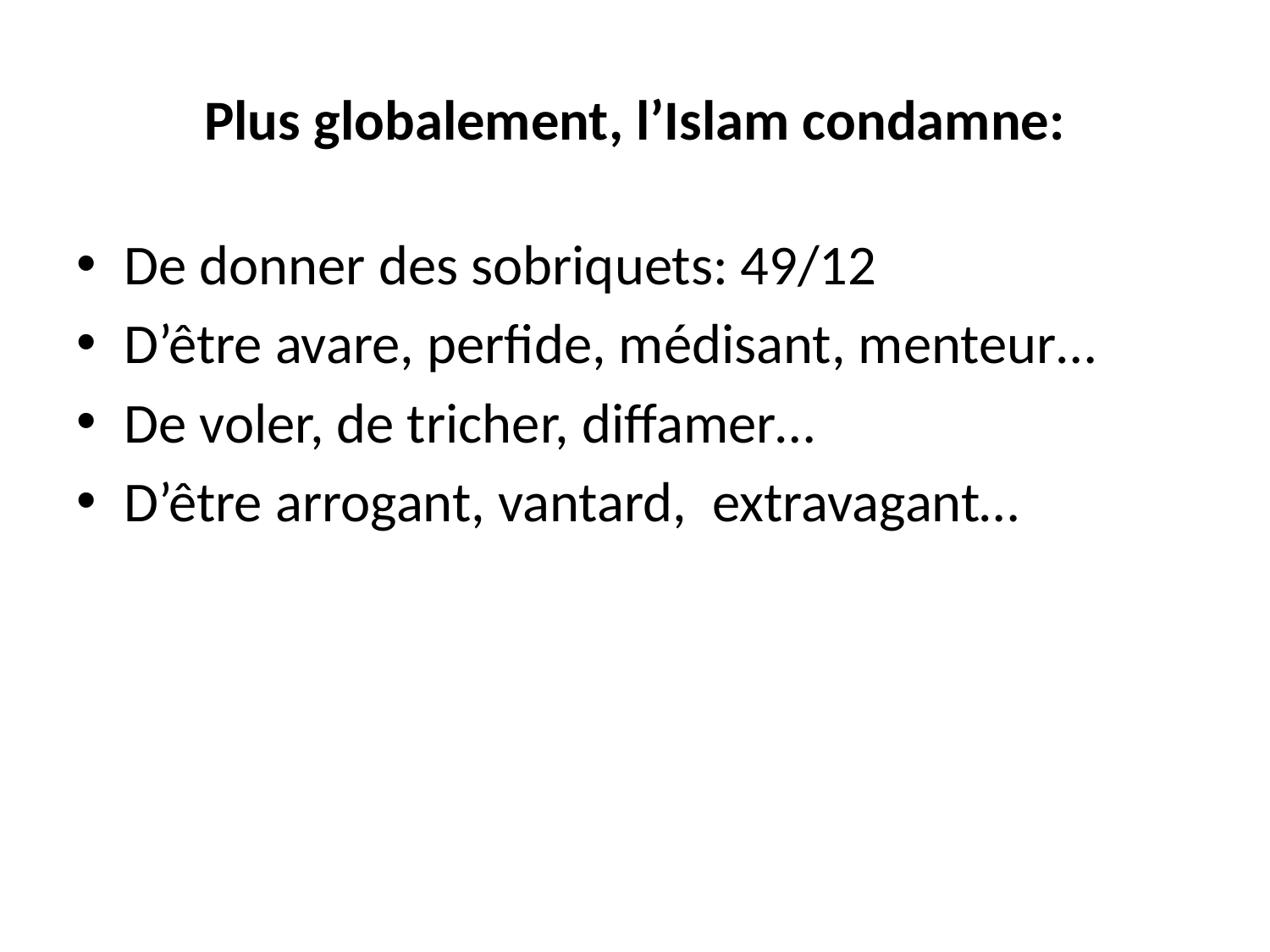

# Plus globalement, l’Islam condamne:
De donner des sobriquets: 49/12
D’être avare, perfide, médisant, menteur…
De voler, de tricher, diffamer…
D’être arrogant, vantard,  extravagant…